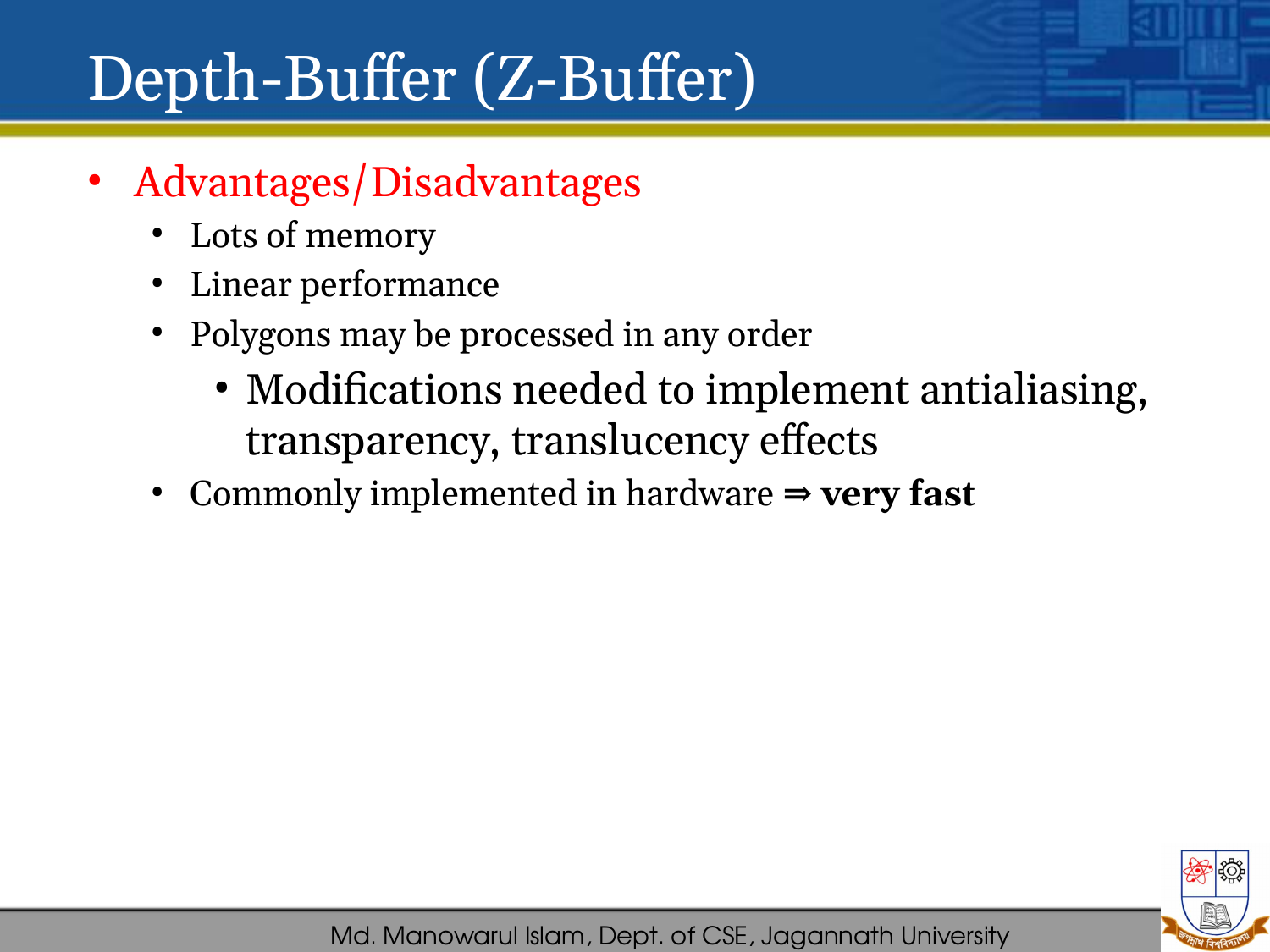

# Depth-Buffer (Z-Buffer)
Advantages/Disadvantages
Lots of memory
Linear performance
Polygons may be processed in any order
Modifications needed to implement antialiasing, transparency, translucency effects
Commonly implemented in hardware ⇒ very fast